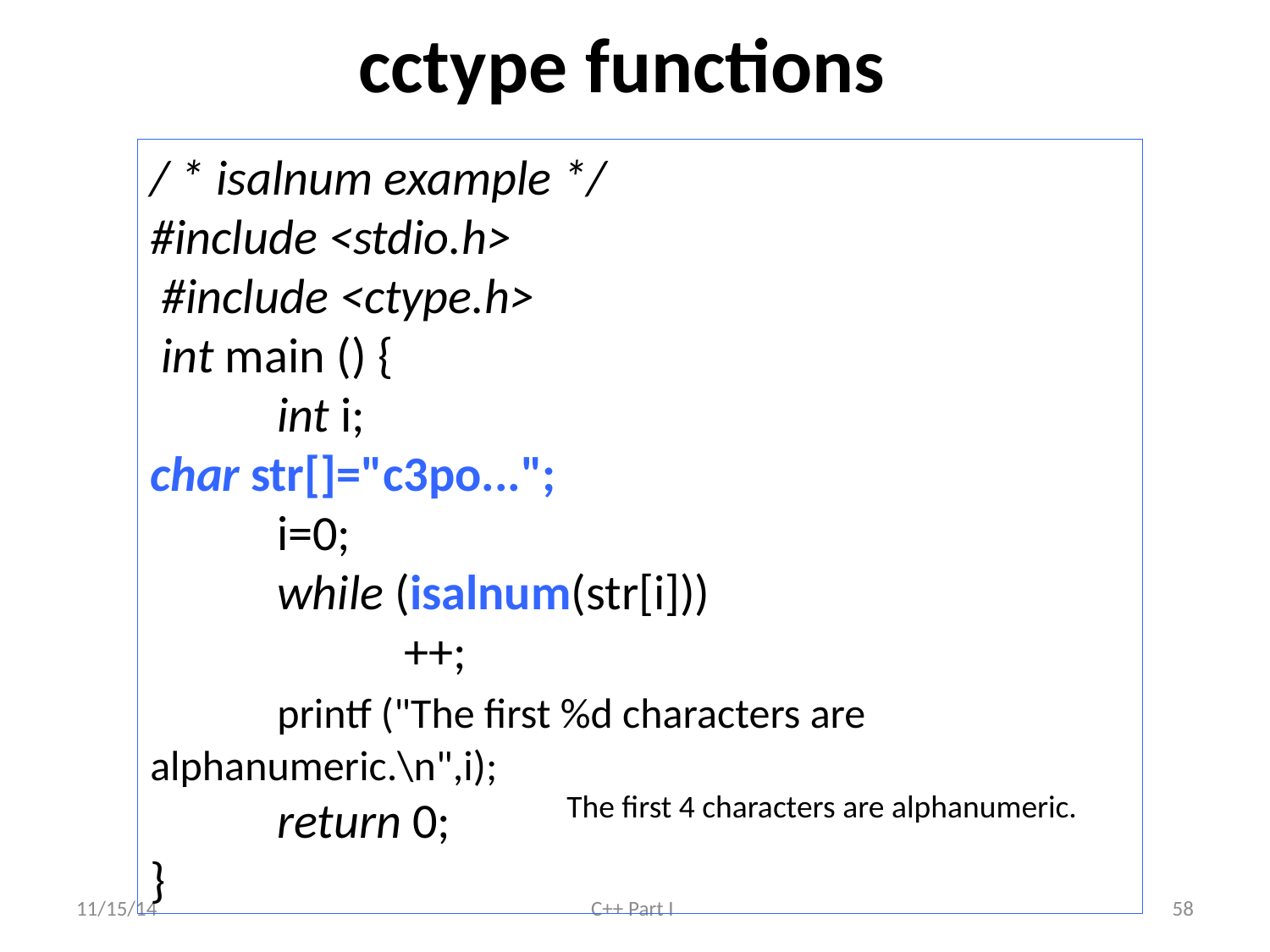

# cctype functions
/ * isalnum example */
#include <stdio.h>
 #include <ctype.h>
 int main () {
	int i;
char str[]="c3po...";
	i=0;
	while (isalnum(str[i]))
		++;
	printf ("The first %d characters are alphanumeric.\n",i);
	return 0;
}

The first 4 characters are alphanumeric.
11/15/14
C++ Part I
58